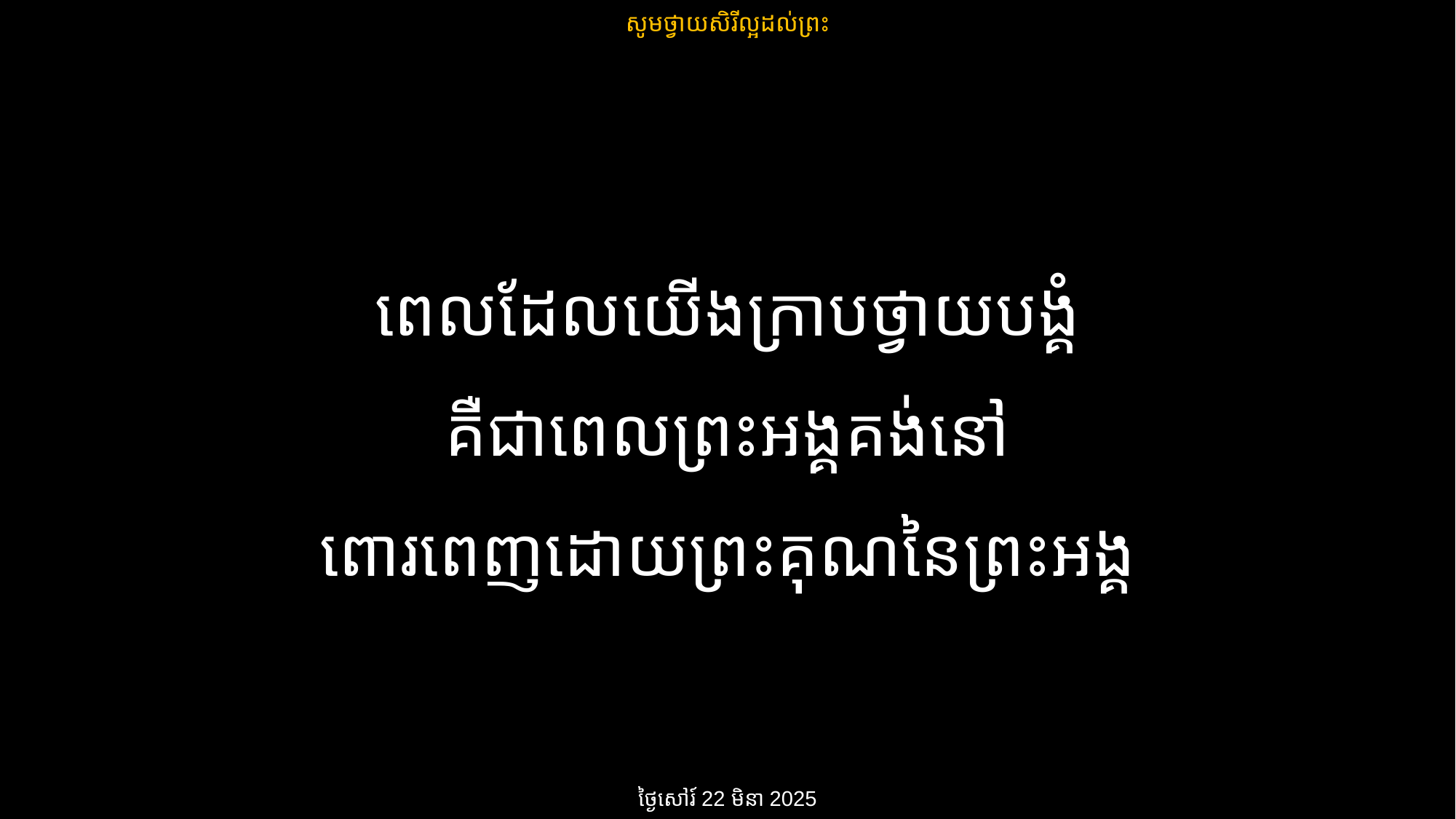

សូមថ្វាយសិរីល្អដល់ព្រះ
ពេលដែលយើងក្រាបថ្វាយបង្គំ
គឺជាពេលព្រះអង្គគង់នៅ
ពោរពេញដោយព្រះគុណនៃព្រះអង្គ
ថ្ងៃសៅរ៍ 22 មិនា 2025